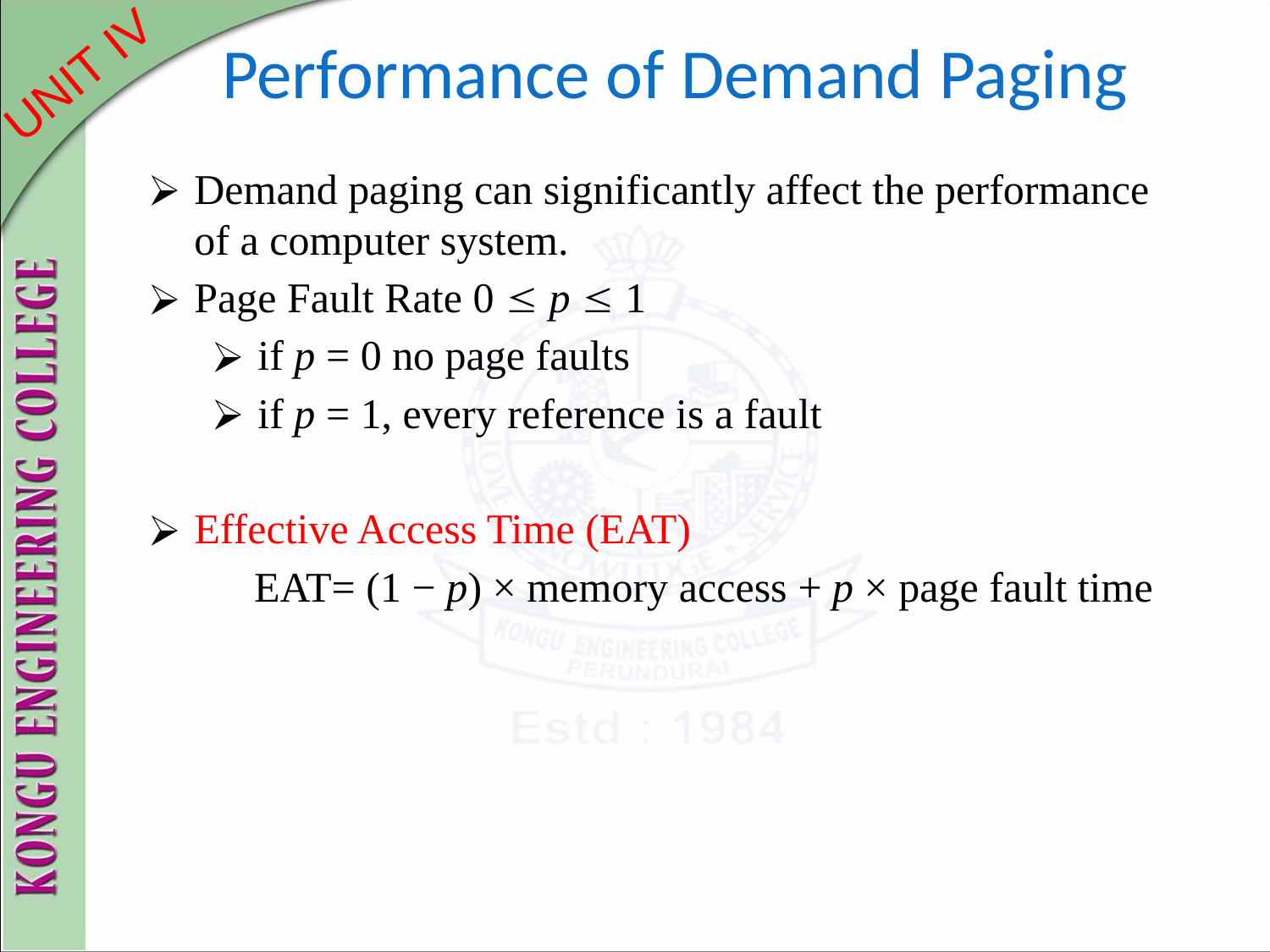

# Performance of Demand Paging
Demand paging can significantly affect the performance of a computer system.
Page Fault Rate 0 ≤ p ≤ 1
if p = 0 no page faults
if p = 1, every reference is a fault

Effective Access Time (EAT)
          EAT= (1 − p) × memory access + p × page fault time